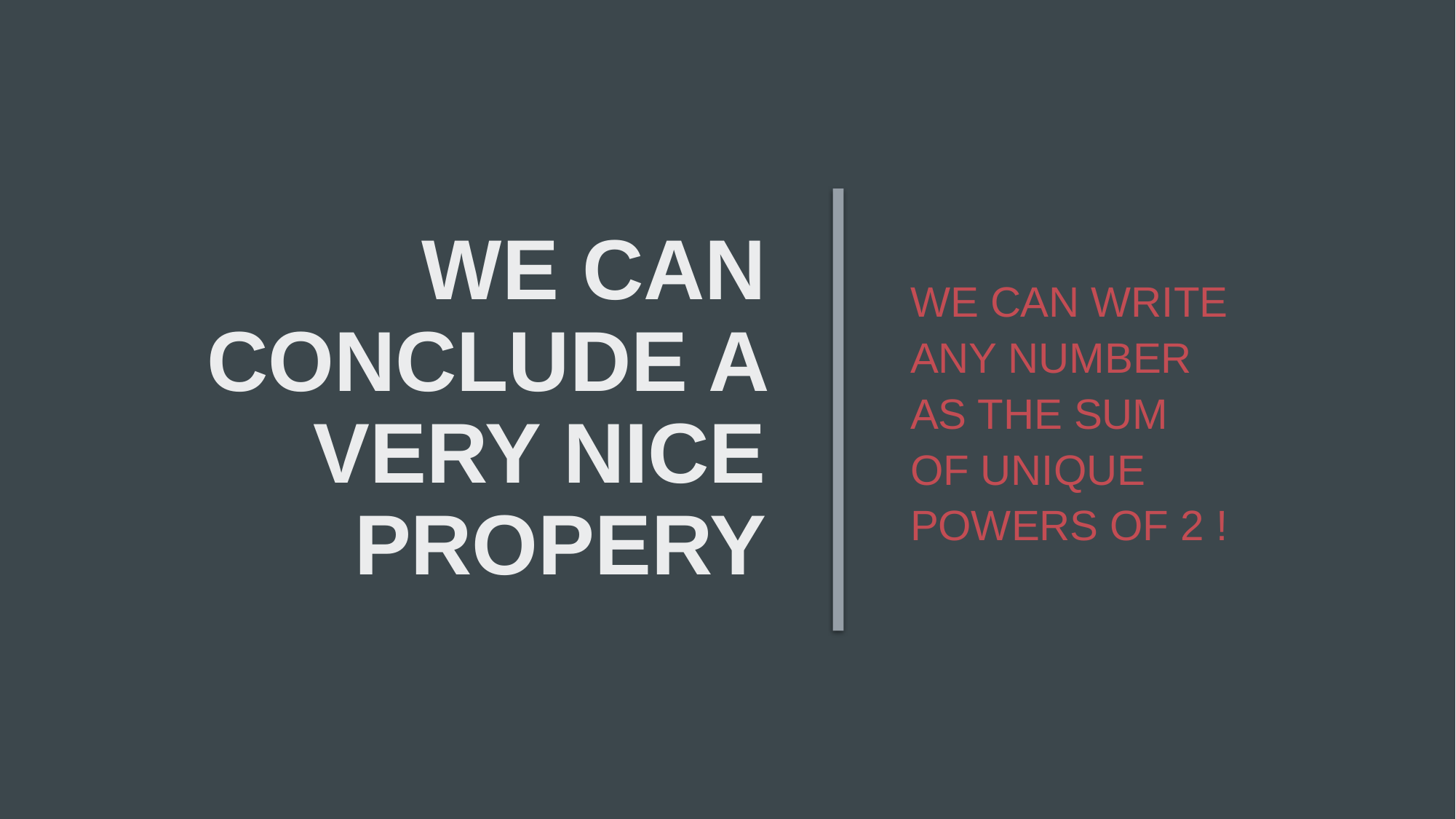

# We can conclude a very nice propery
We can write any number as the sum of unique powers of 2 !